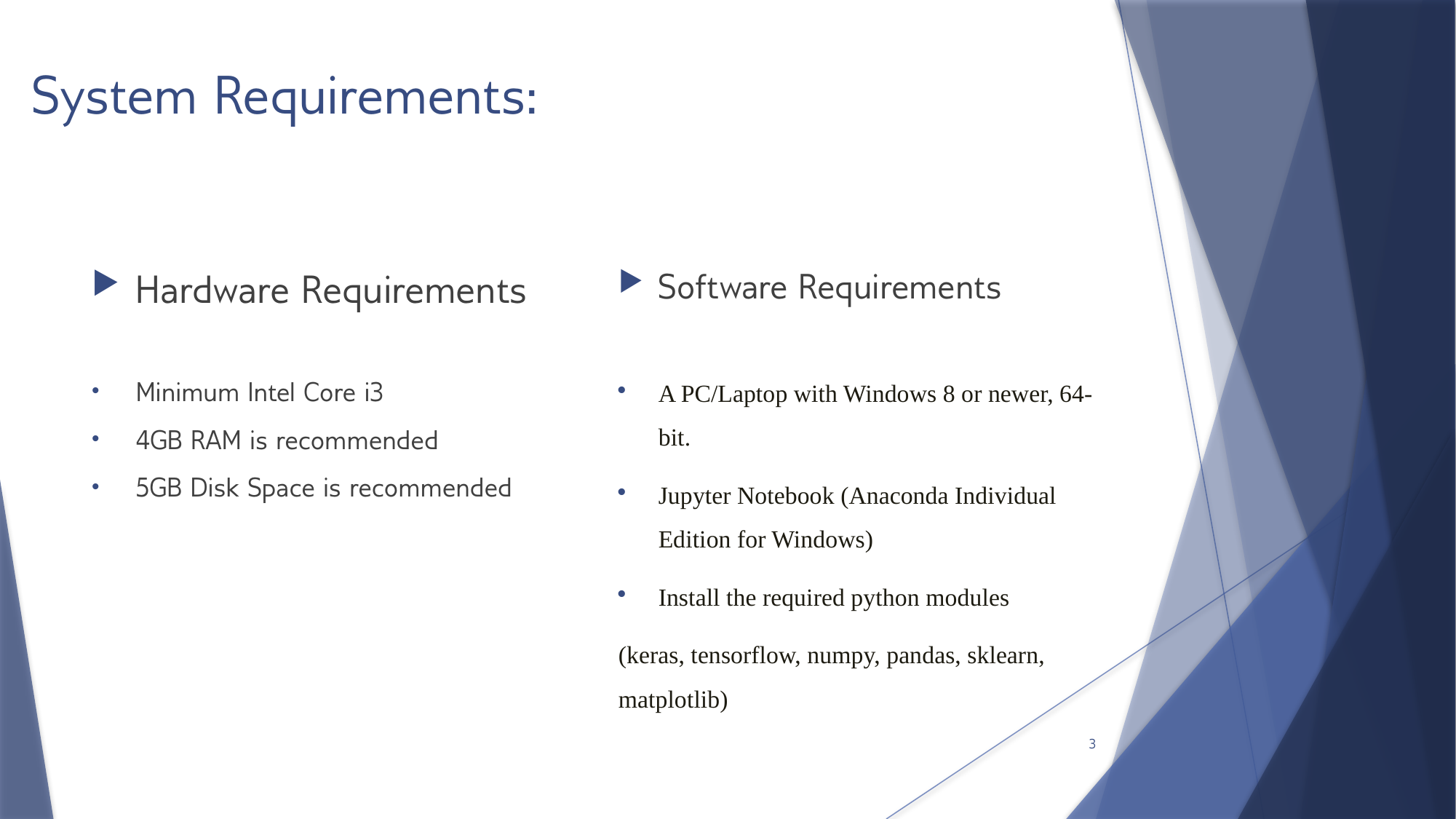

# System Requirements:
Hardware Requirements

Minimum Intel Core i3
4GB RAM is recommended
5GB Disk Space is recommended
Software Requirements

A PC/Laptop with Windows 8 or newer, 64-bit.
Jupyter Notebook (Anaconda Individual Edition for Windows)
Install the required python modules
(keras, tensorflow, numpy, pandas, sklearn, matplotlib)

3